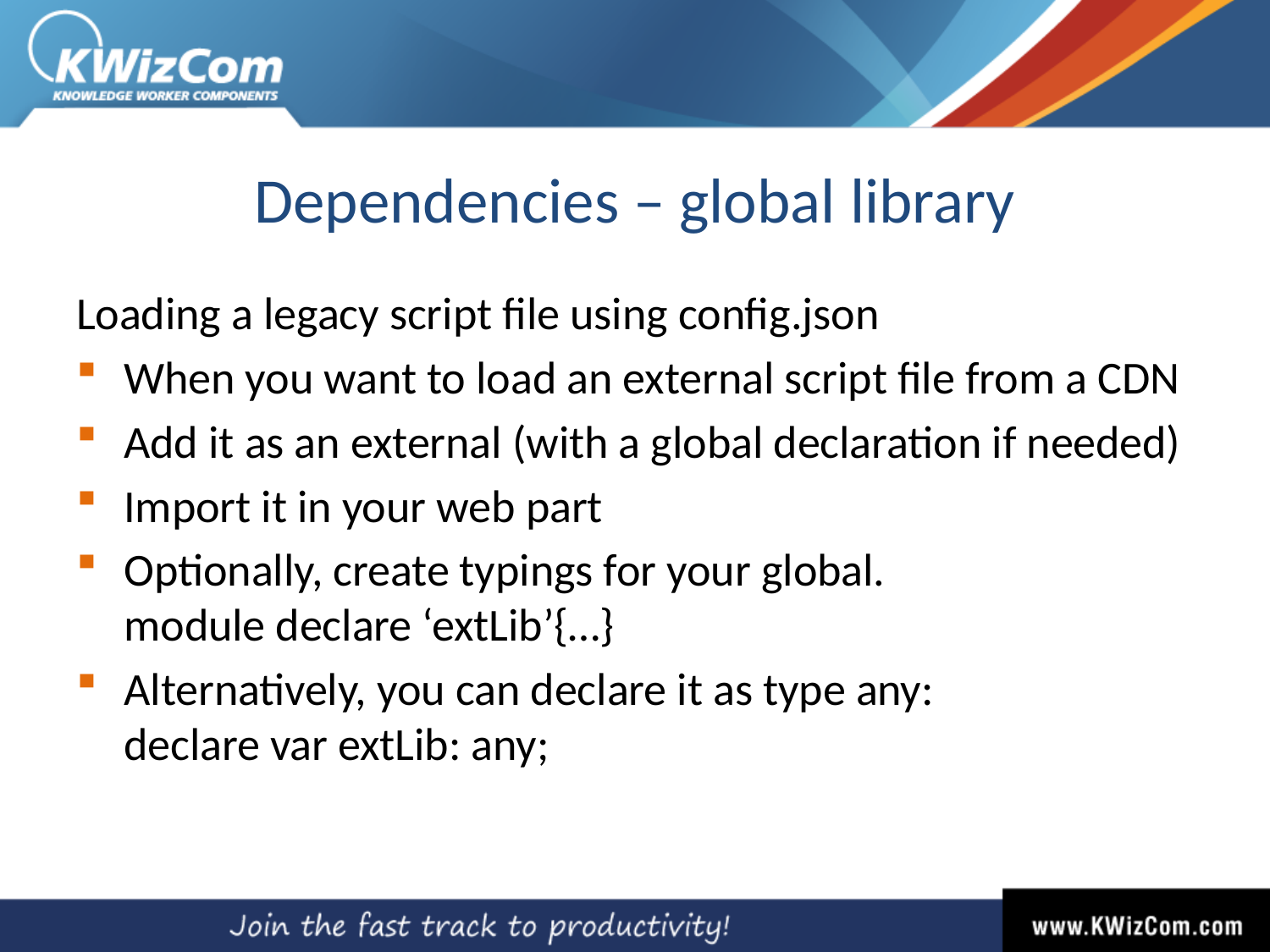

# Dependencies – global library
Loading a legacy script file using config.json
When you want to load an external script file from a CDN
Add it as an external (with a global declaration if needed)
Import it in your web part
Optionally, create typings for your global.
module declare ‘extLib’{…}
Alternatively, you can declare it as type any:
declare var extLib: any;